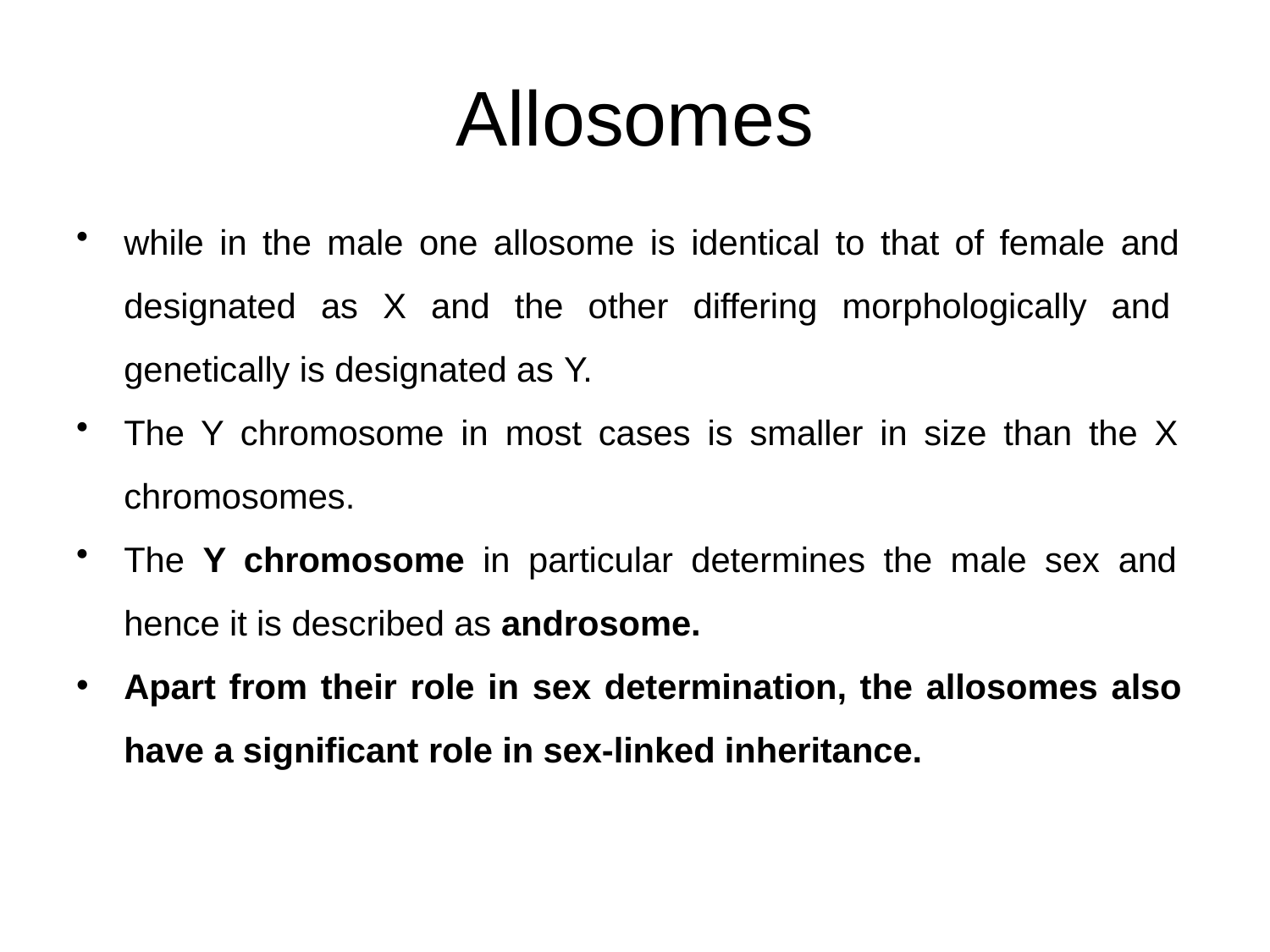

# Allosomes
while in the male one allosome is identical to that of female and  designated as X and the other differing morphologically and  genetically is designated as Y.
The Y chromosome in most cases is smaller in size than the X  chromosomes.
The Y chromosome in particular determines the male sex and  hence it is described as androsome.
Apart from their role in sex determination, the allosomes also  have a significant role in sex-linked inheritance.